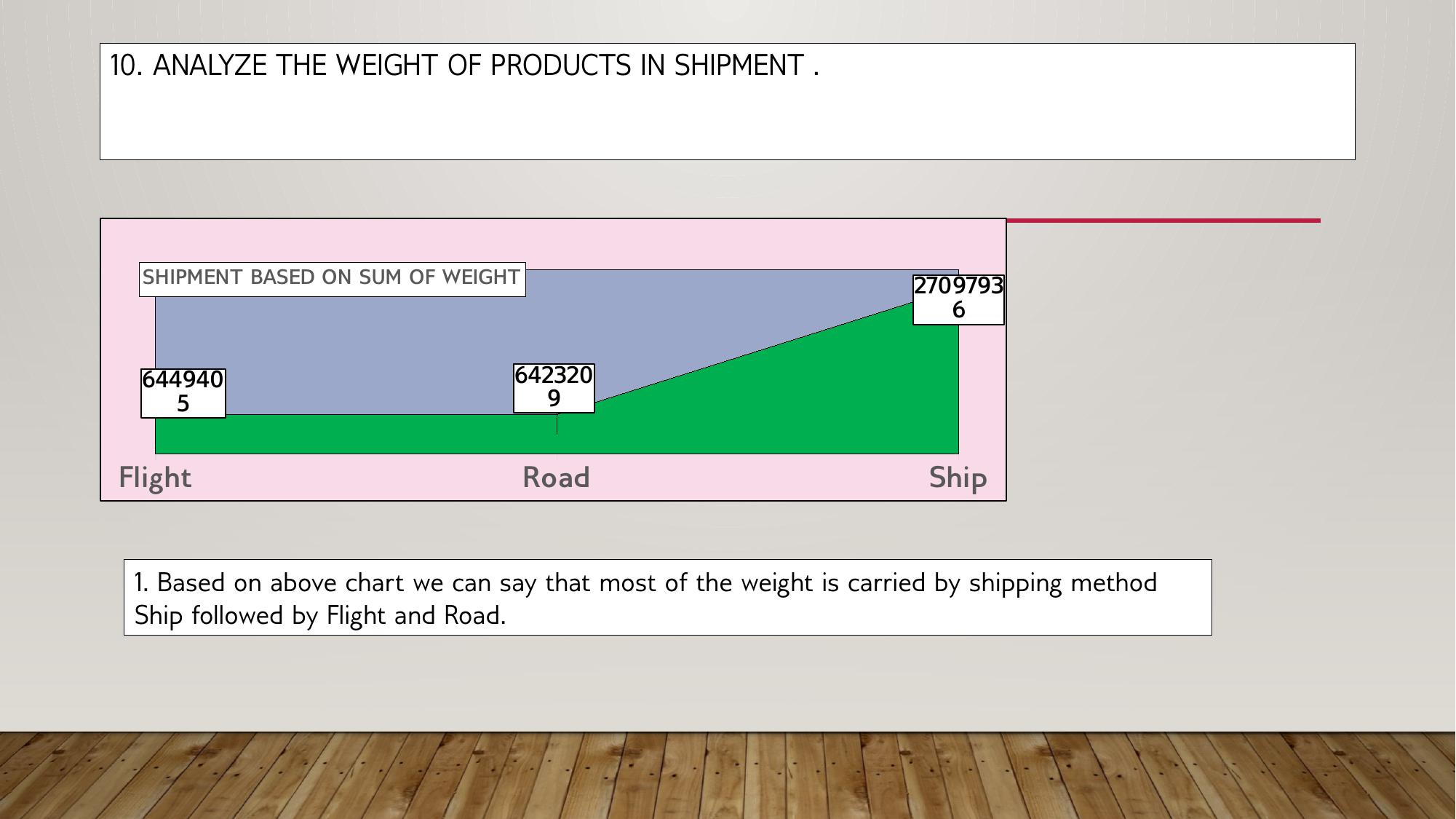

# 10. Analyze the weight of products in shipment .

### Chart: SHIPMENT BASED ON SUM OF WEIGHT

| Category | Total |
|---|---|
| Flight | 6449405.0 |
| Road | 6423209.0 |
| Ship | 27097936.0 |
1. Based on above chart we can say that most of the weight is carried by shipping method Ship followed by Flight and Road.